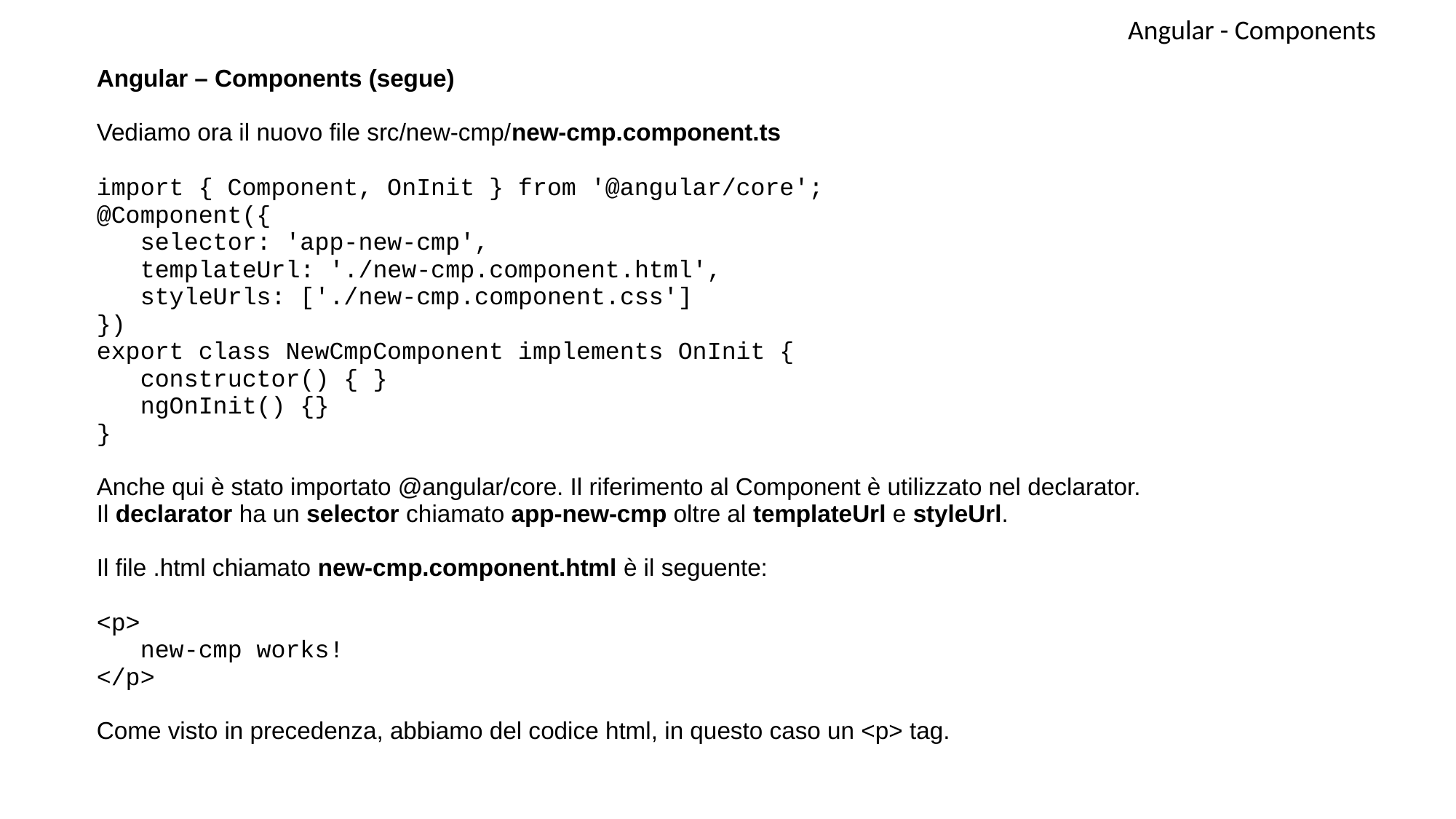

Angular - Components
Angular – Components (segue)

Vediamo ora il nuovo file src/new-cmp/new-cmp.component.ts

import { Component, OnInit } from '@angular/core';
@Component({
   selector: 'app-new-cmp',
   templateUrl: './new-cmp.component.html',
   styleUrls: ['./new-cmp.component.css']
})
export class NewCmpComponent implements OnInit {
   constructor() { }
   ngOnInit() {}
}

Anche qui è stato importato @angular/core. Il riferimento al Component è utilizzato nel declarator.
Il declarator ha un selector chiamato app-new-cmp oltre al templateUrl e styleUrl.

Il file .html chiamato new-cmp.component.html è il seguente:

<p>
   new-cmp works!
</p>

Come visto in precedenza, abbiamo del codice html, in questo caso un <p> tag.